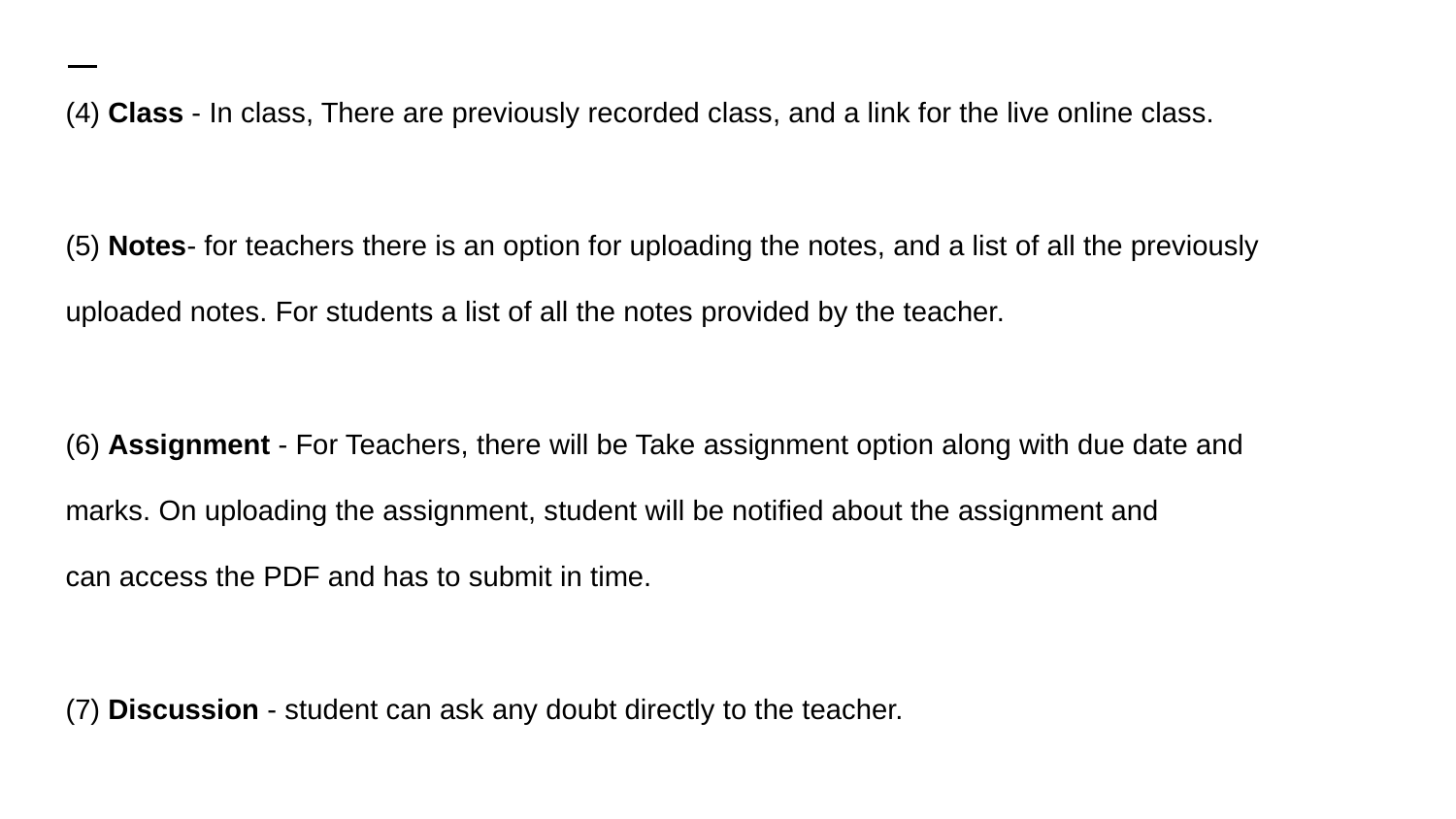

(4) Class - In class, There are previously recorded class, and a link for the live online class.

(5) Notes- for teachers there is an option for uploading the notes, and a list of all the previously
uploaded notes. For students a list of all the notes provided by the teacher.

(6) Assignment - For Teachers, there will be Take assignment option along with due date and
marks. On uploading the assignment, student will be notified about the assignment and
can access the PDF and has to submit in time.

(7) Discussion - student can ask any doubt directly to the teacher.